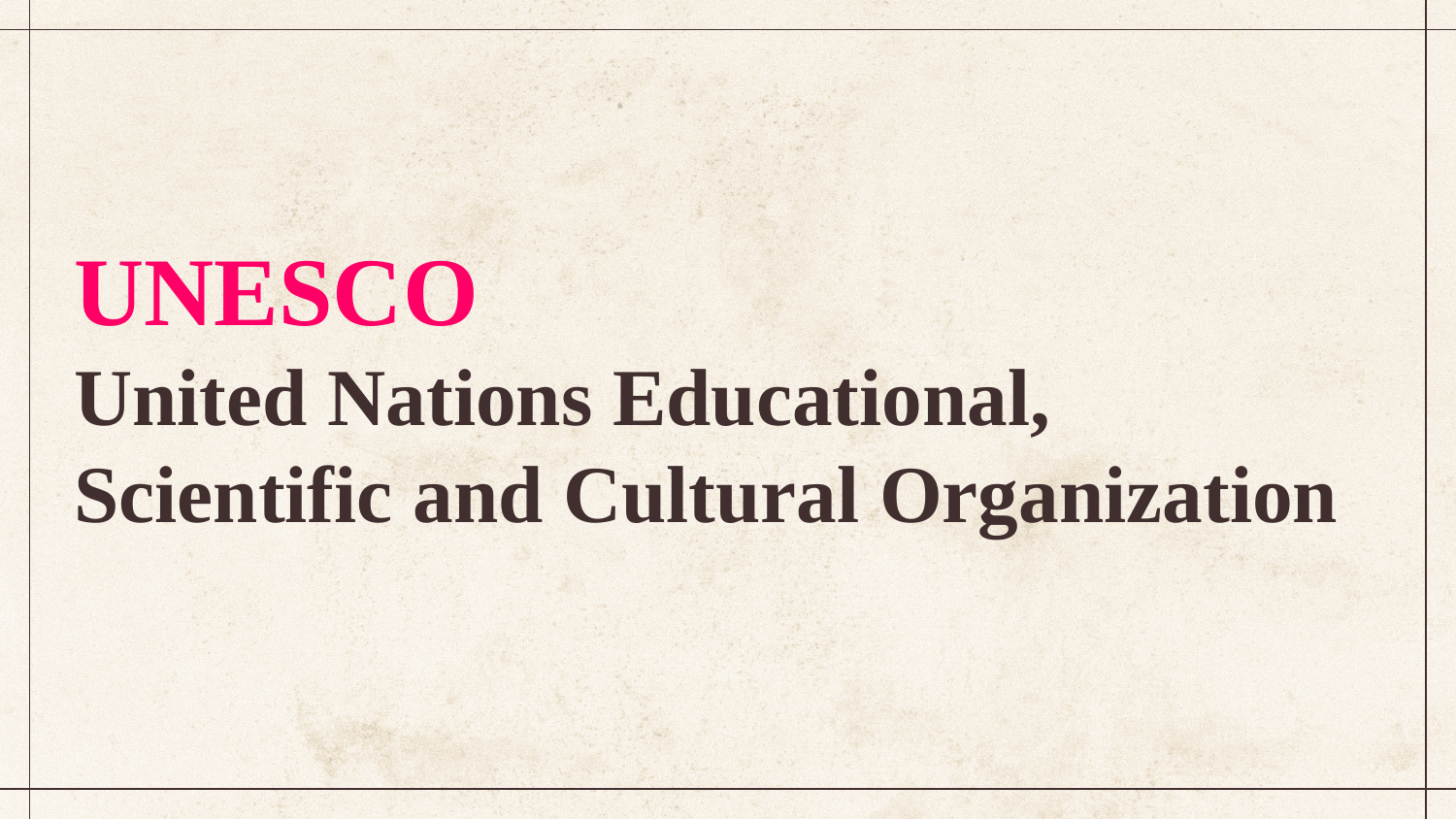

UNESCO
United Nations Educational, Scientific and Cultural Organization